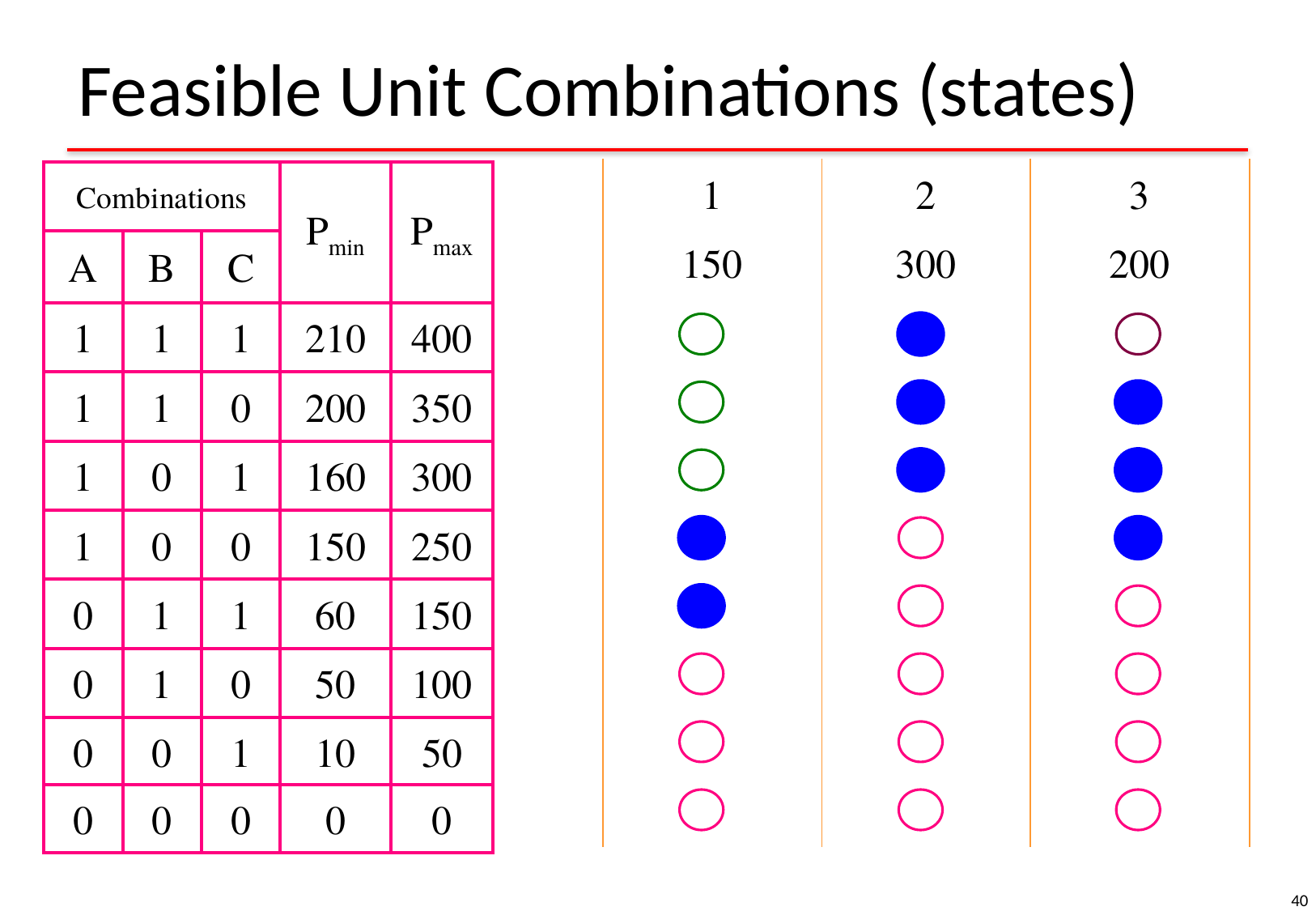

# Feasible Unit Combinations (states)
|  | 1 | 2 | 3 |
| --- | --- | --- | --- |
|  | 150 | 300 | 200 |
|  |  |  |  |
|  |  |  |  |
|  |  |  |  |
|  |  |  |  |
|  |  |  |  |
|  |  |  |  |
|  |  |  |  |
|  |  |  |  |
| Combinations |  |  | Pmin | Pmax |
| --- | --- | --- | --- | --- |
| A | B | C |  |  |
| 1 | 1 | 1 | 210 | 400 |
| 1 | 1 | 0 | 200 | 350 |
| 1 | 0 | 1 | 160 | 300 |
| 1 | 0 | 0 | 150 | 250 |
| 0 | 1 | 1 | 60 | 150 |
| 0 | 1 | 0 | 50 | 100 |
| 0 | 0 | 1 | 10 | 50 |
| 0 | 0 | 0 | 0 | 0 |

40